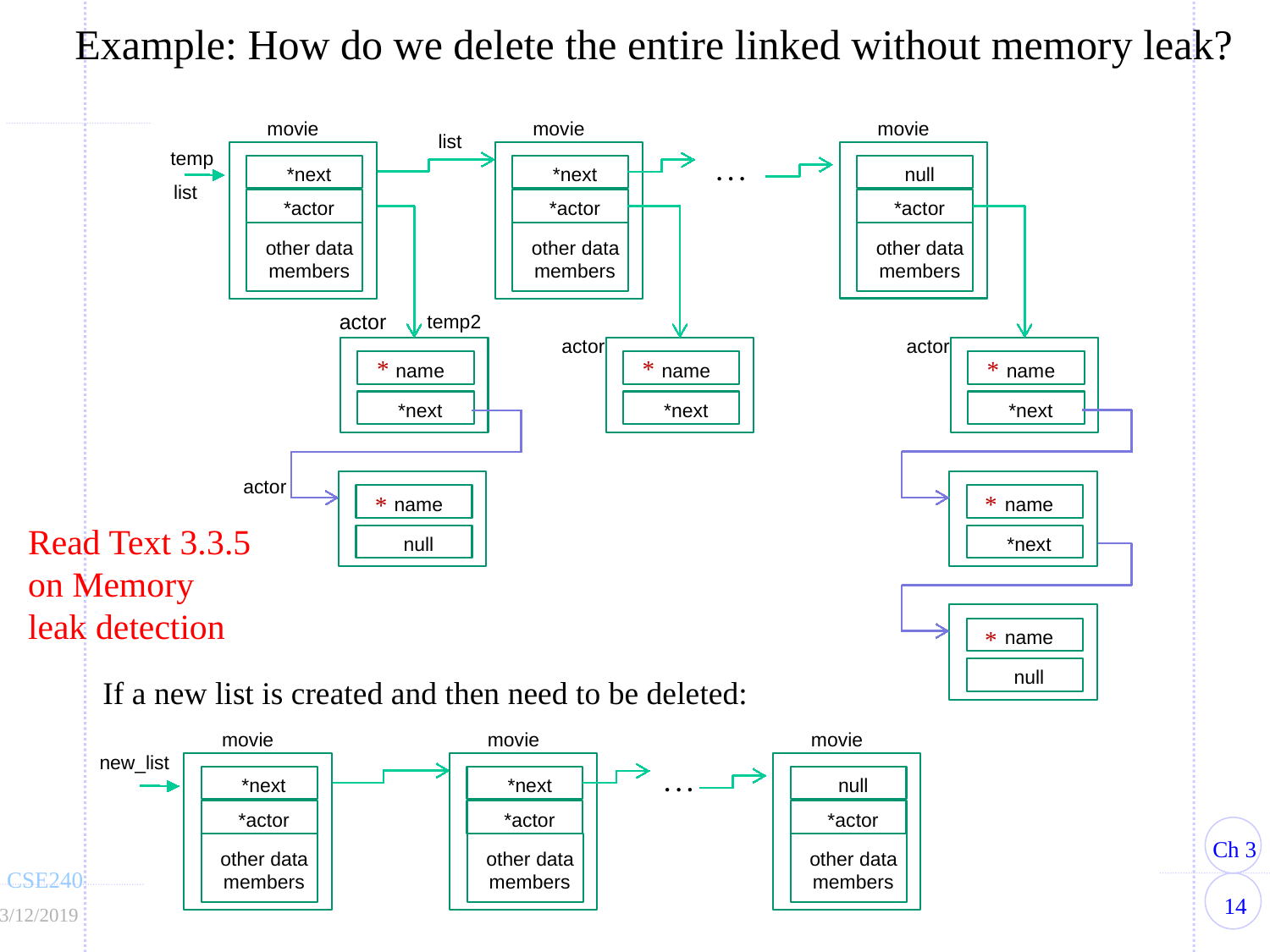

Example: How do we delete the entire linked without memory leak?
movie

*next

*actor

other data
members
movie
movie
list

temp

. . .
*next
null
list

*actor
*actor

other data
other data
members
members
actor
temp2

name

*next
actor
actor

*
*
*
*
*
*

name
name

*next
*next

name

null

actor

name
Read Text 3.3.5 on Memory leak detection

*next

name

null
If a new list is created and then need to be deleted:
movie

*next

*actor

other data
members
movie
movie

. . .
*next
null

*actor
*actor

other data
other data
members
members
new_list